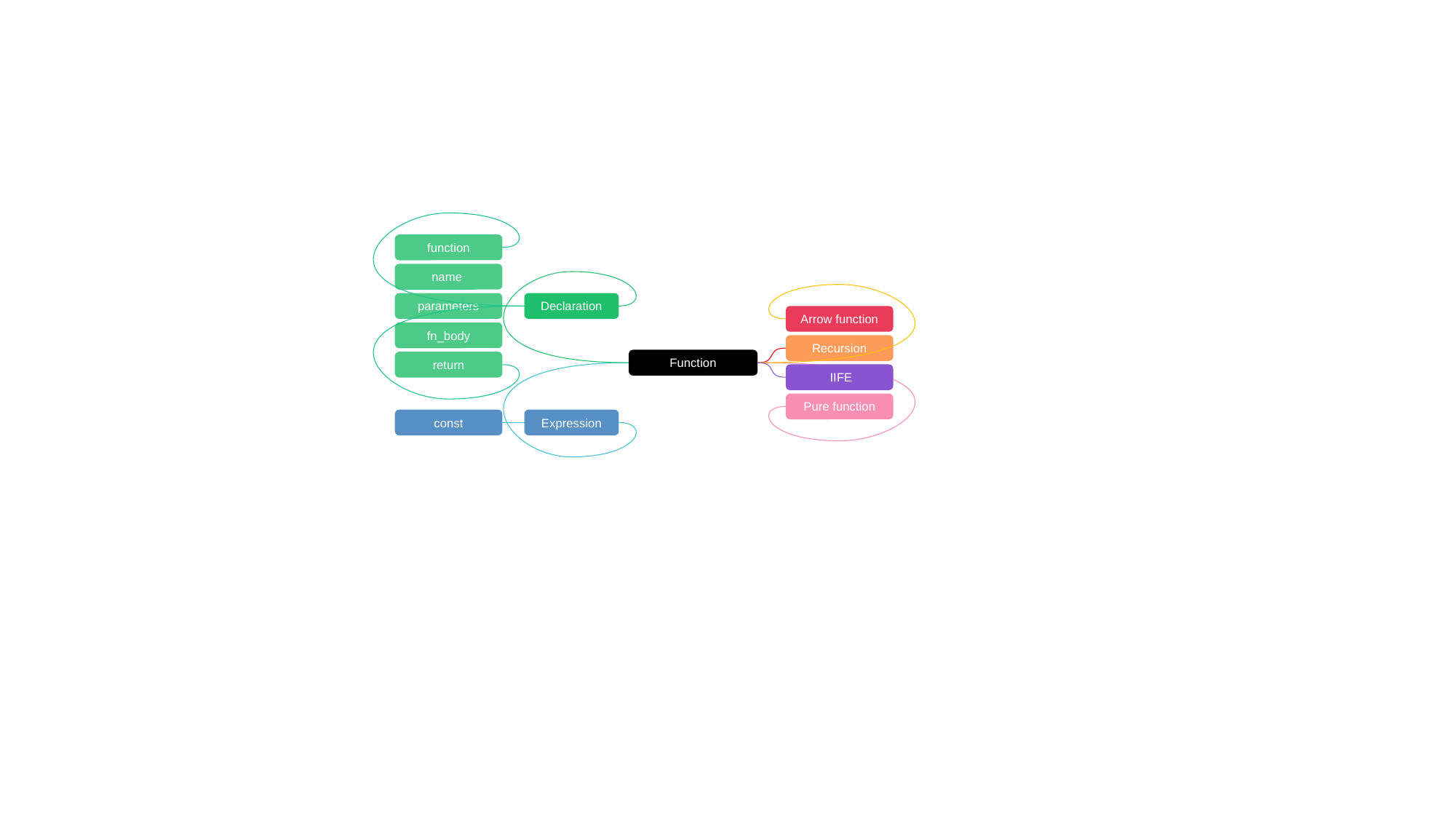

function
name
parameters
Declaration
Arrow function
fn_body
Recursion
Function
return
 IIFE
Pure function
const
Expression